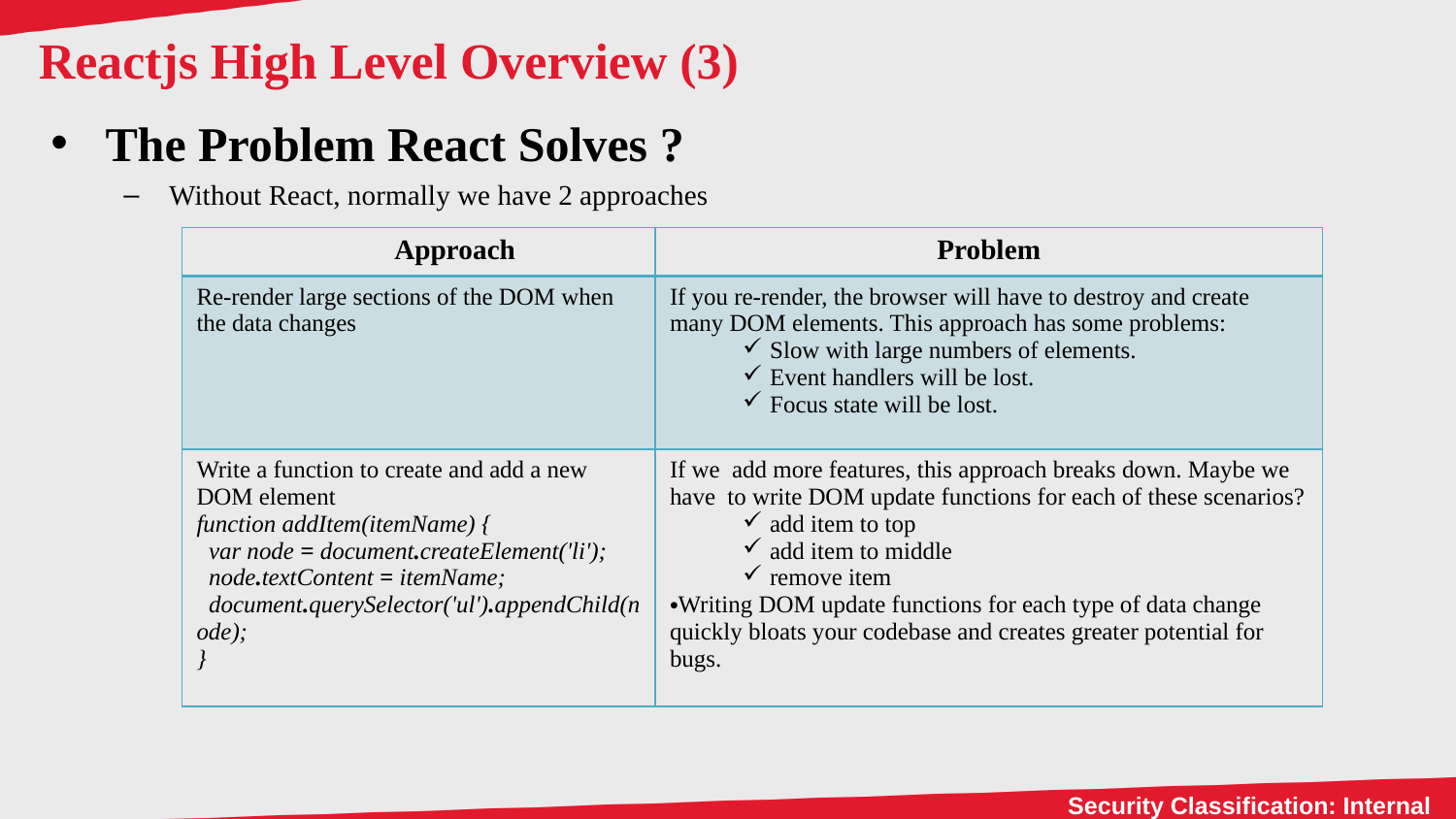

# Reactjs High Level Overview (3)
The Problem React Solves ?
Without React, normally we have 2 approaches

| Approach | Problem |
| --- | --- |
| Re-render large sections of the DOM when the data changes | If you re-render, the browser will have to destroy and create many DOM elements. This approach has some problems: Slow with large numbers of elements. Event handlers will be lost. Focus state will be lost. |
| Write a function to create and add a new DOM element function addItem(itemName) {   var node = document.createElement('li');   node.textContent = itemName;   document.querySelector('ul').appendChild(node); } | If we add more features, this approach breaks down. Maybe we have to write DOM update functions for each of these scenarios? add item to top add item to middle remove item Writing DOM update functions for each type of data change quickly bloats your codebase and creates greater potential for bugs. |